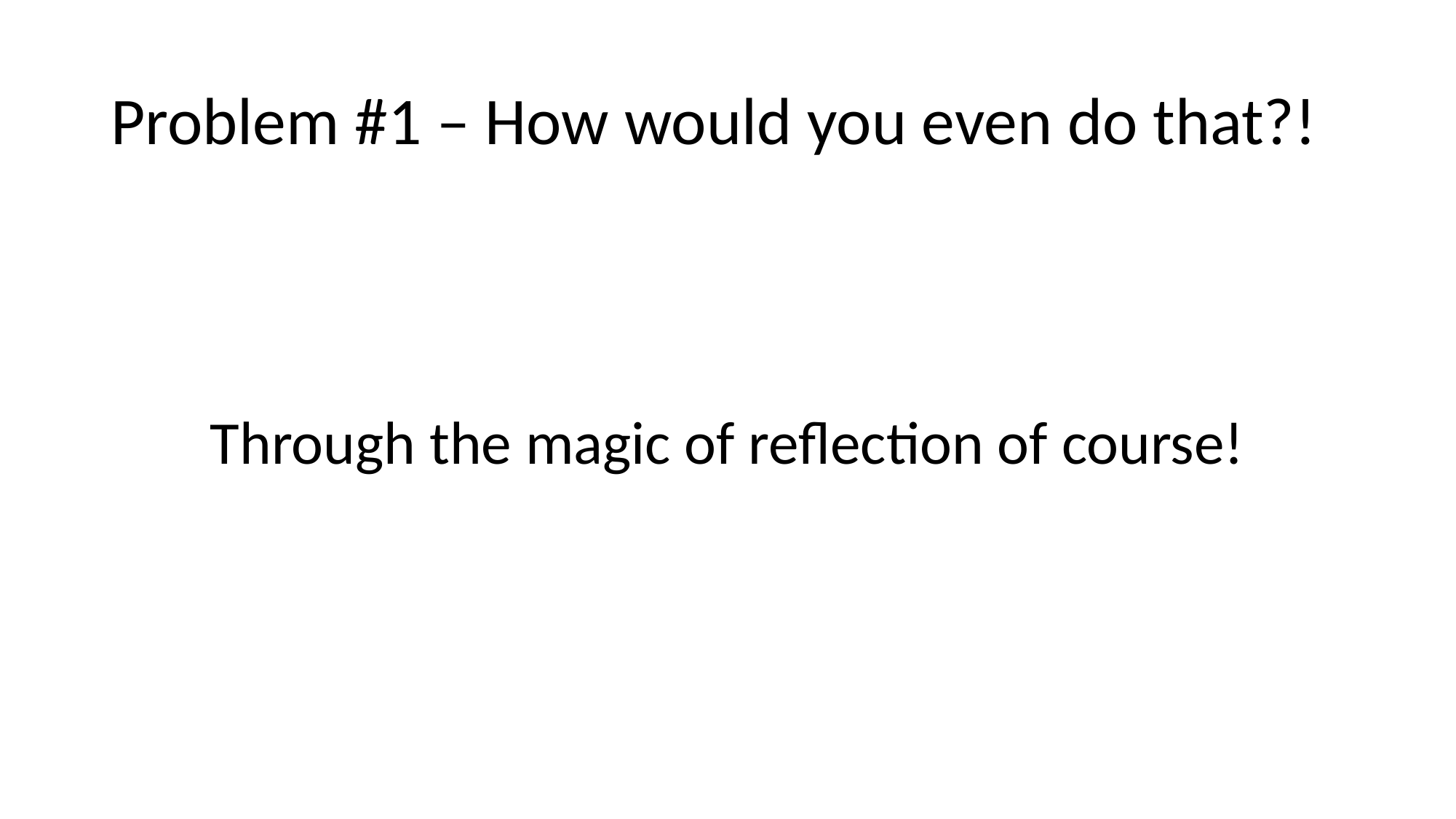

# Problem #1 – How would you even do that?!

Through the magic of reflection of course!